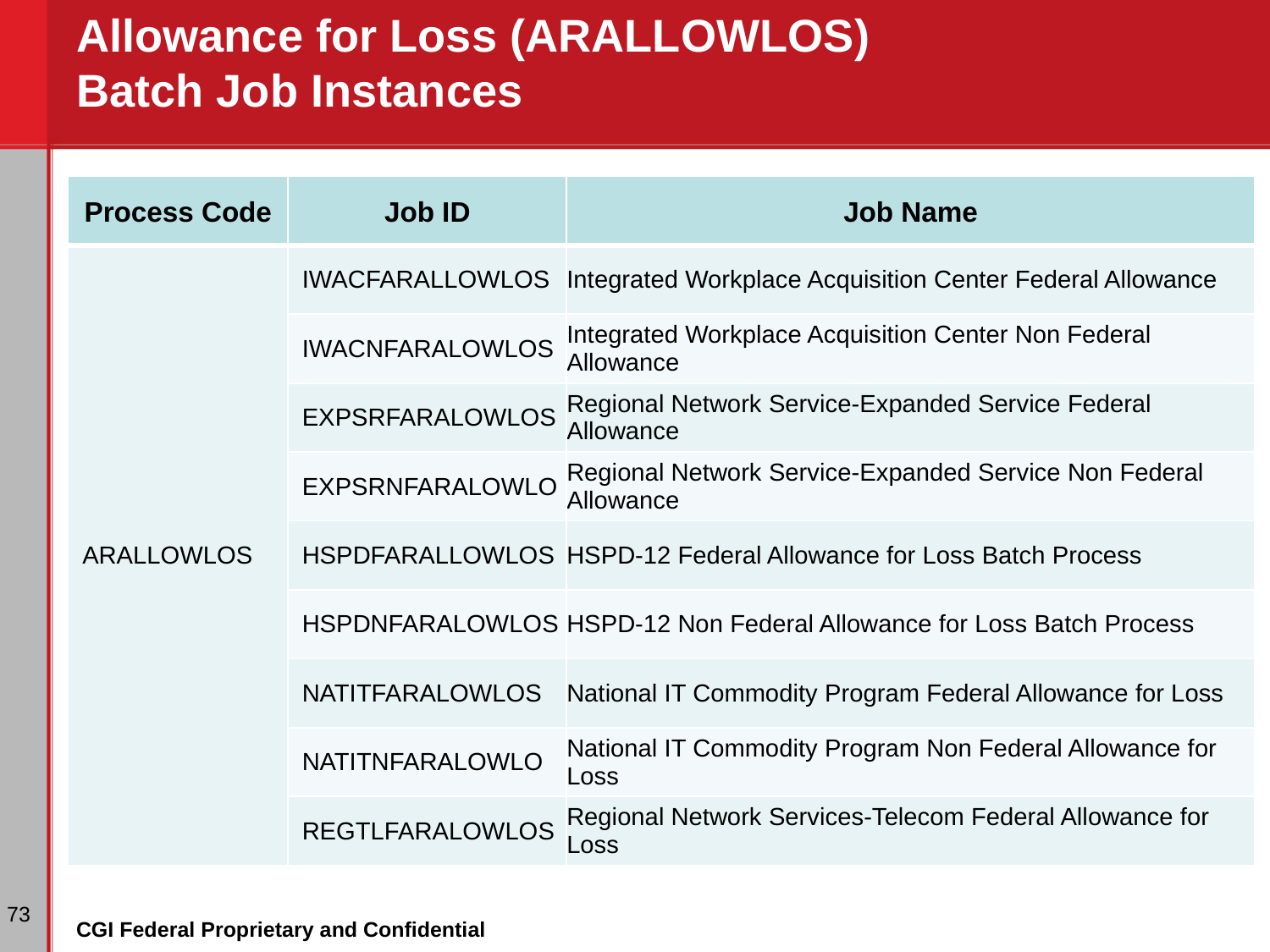

# Allowance for Loss (ARALLOWLOS) Batch Job Instances
| Process Code | Job ID | Job Name |
| --- | --- | --- |
| ARALLOWLOS | IWACFARALLOWLOS | Integrated Workplace Acquisition Center Federal Allowance |
|  | IWACNFARALOWLOS | Integrated Workplace Acquisition Center Non Federal Allowance |
|  | EXPSRFARALOWLOS | Regional Network Service-Expanded Service Federal Allowance |
|  | EXPSRNFARALOWLO | Regional Network Service-Expanded Service Non Federal Allowance |
|  | HSPDFARALLOWLOS | HSPD-12 Federal Allowance for Loss Batch Process |
|  | HSPDNFARALOWLOS | HSPD-12 Non Federal Allowance for Loss Batch Process |
|  | NATITFARALOWLOS | National IT Commodity Program Federal Allowance for Loss |
|  | NATITNFARALOWLO | National IT Commodity Program Non Federal Allowance for Loss |
|  | REGTLFARALOWLOS | Regional Network Services-Telecom Federal Allowance for Loss |

73
CGI Federal Proprietary and Confidential
CGI Federal Proprietary and Confidential